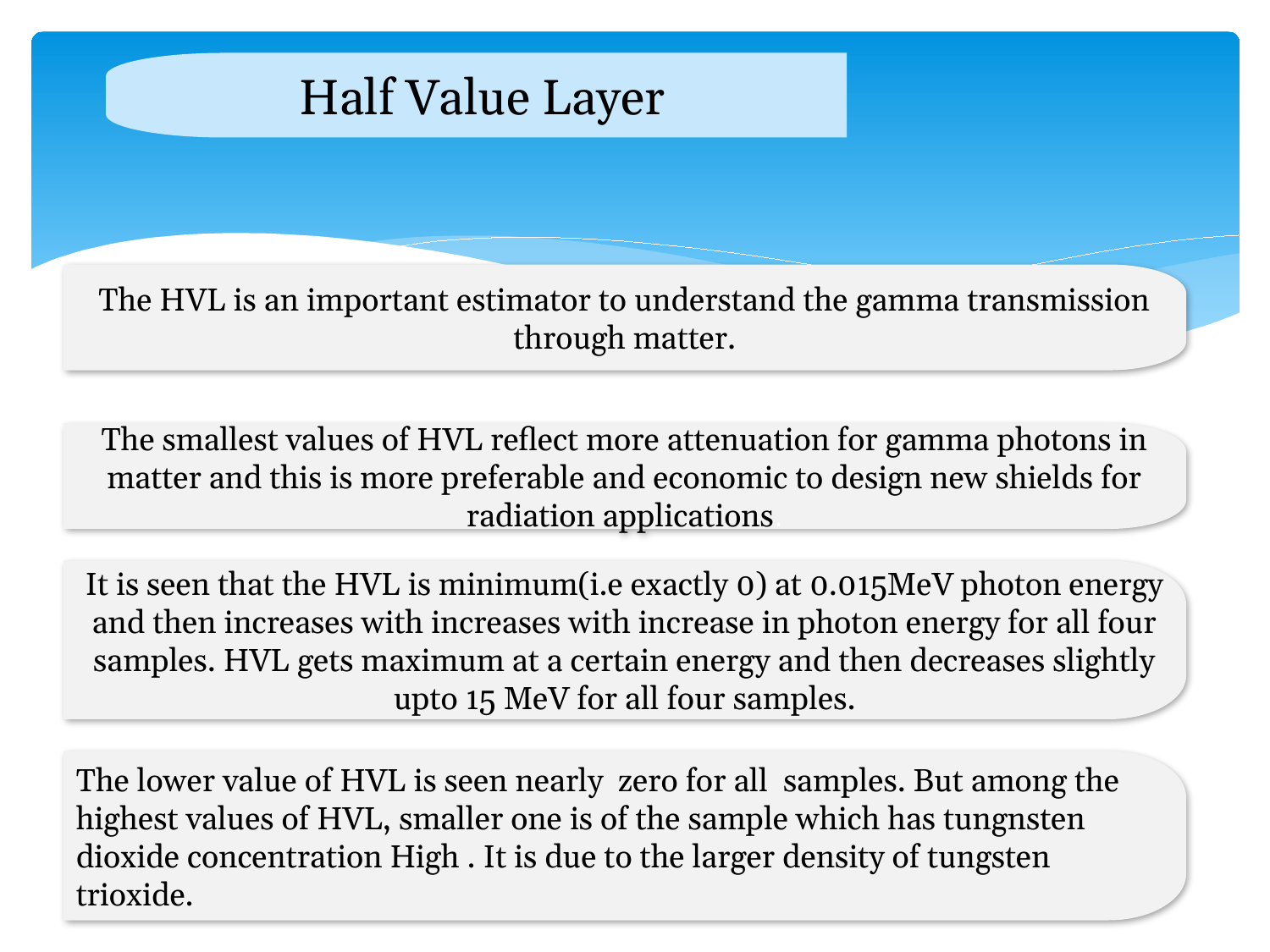

Half Value Layer
The HVL is an important estimator to understand the gamma transmission through matter.
The smallest values of HVL reflect more attenuation for gamma photons in matter and this is more preferable and economic to design new shields for radiation applications.
It is seen that the HVL is minimum(i.e exactly 0) at 0.015MeV photon energy and then increases with increases with increase in photon energy for all four samples. HVL gets maximum at a certain energy and then decreases slightly upto 15 MeV for all four samples.
The lower value of HVL is seen nearly  zero for all  samples. But among the highest values of HVL, smaller one is of the sample which has tungnsten dioxide concentration High . It is due to the larger density of tungsten trioxide.